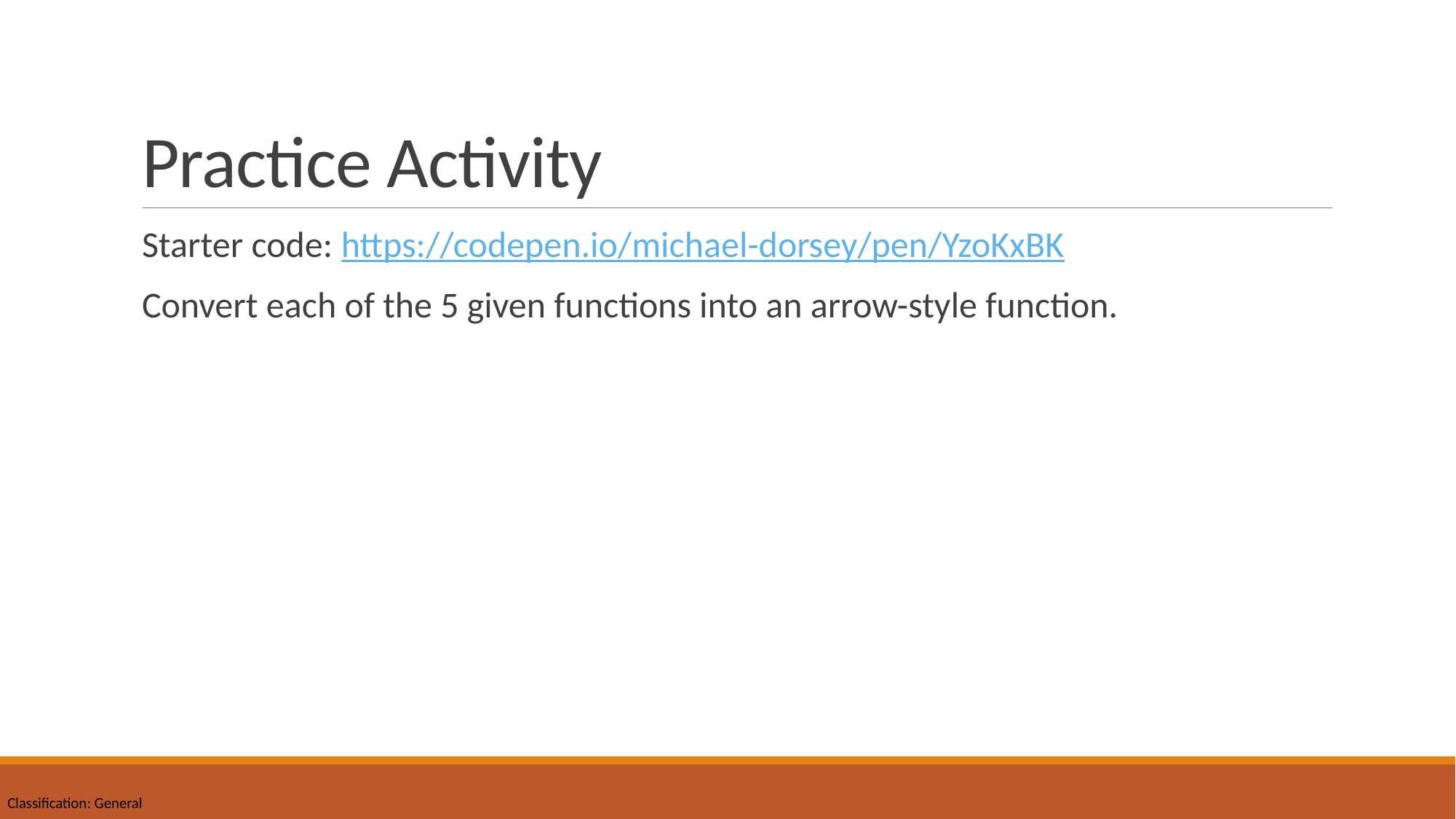

# Practice Activity
Starter code: https://codepen.io/michael-dorsey/pen/YzoKxBK
Convert each of the 5 given functions into an arrow-style function.